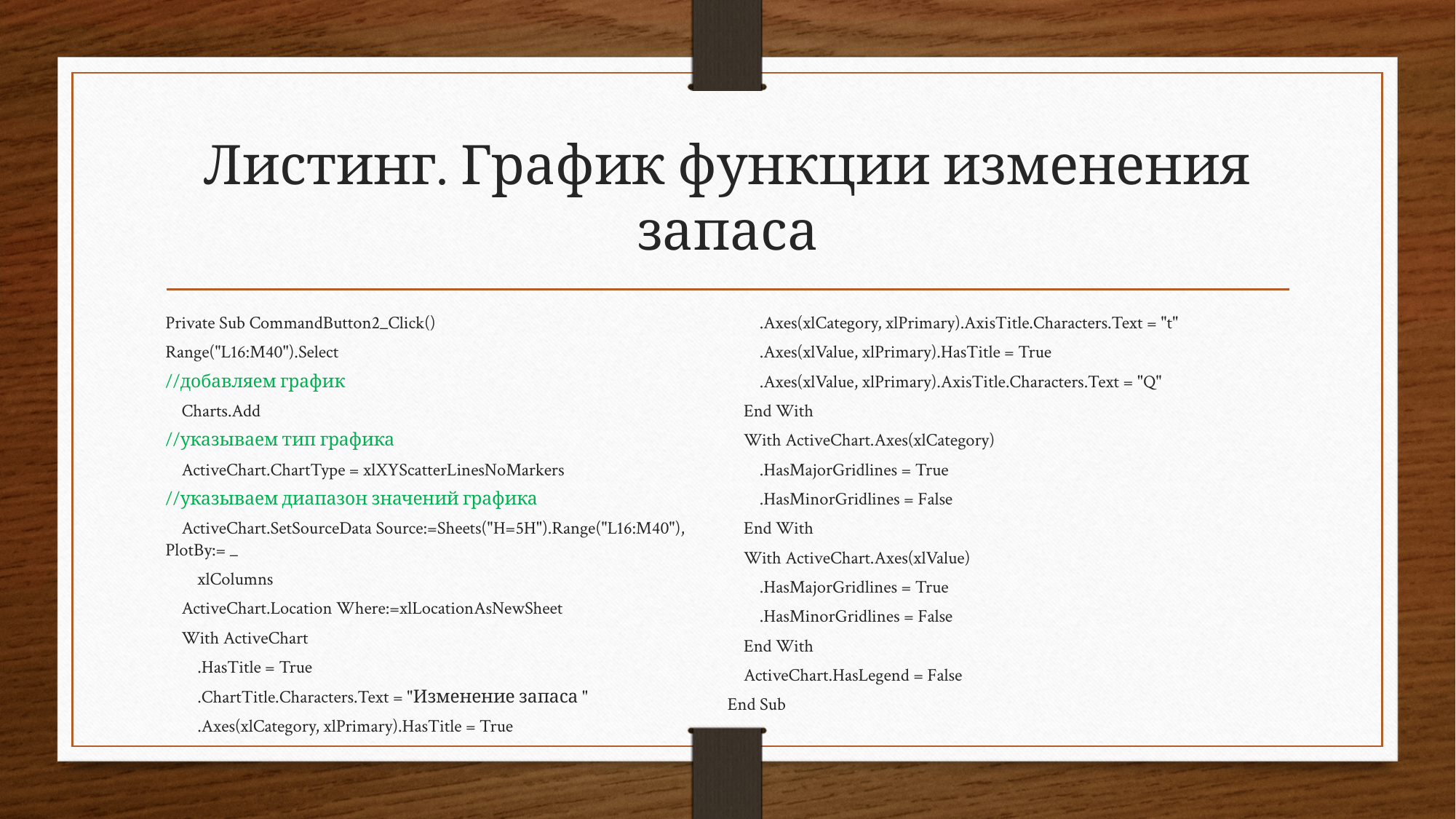

# Листинг. График функции изменения запаса
Private Sub CommandButton2_Click()
Range("L16:M40").Select
//добавляем график
    Charts.Add
//указываем тип графика
    ActiveChart.ChartType = xlXYScatterLinesNoMarkers
//указываем диапазон значений графика
    ActiveChart.SetSourceData Source:=Sheets("H=5H").Range("L16:M40"), PlotBy:= _
        xlColumns
    ActiveChart.Location Where:=xlLocationAsNewSheet
    With ActiveChart
        .HasTitle = True
        .ChartTitle.Characters.Text = "Изменение запаса "
        .Axes(xlCategory, xlPrimary).HasTitle = True
        .Axes(xlCategory, xlPrimary).AxisTitle.Characters.Text = "t"
        .Axes(xlValue, xlPrimary).HasTitle = True
        .Axes(xlValue, xlPrimary).AxisTitle.Characters.Text = "Q"
    End With
    With ActiveChart.Axes(xlCategory)
        .HasMajorGridlines = True
        .HasMinorGridlines = False
    End With
    With ActiveChart.Axes(xlValue)
        .HasMajorGridlines = True
        .HasMinorGridlines = False
    End With
    ActiveChart.HasLegend = False
End Sub